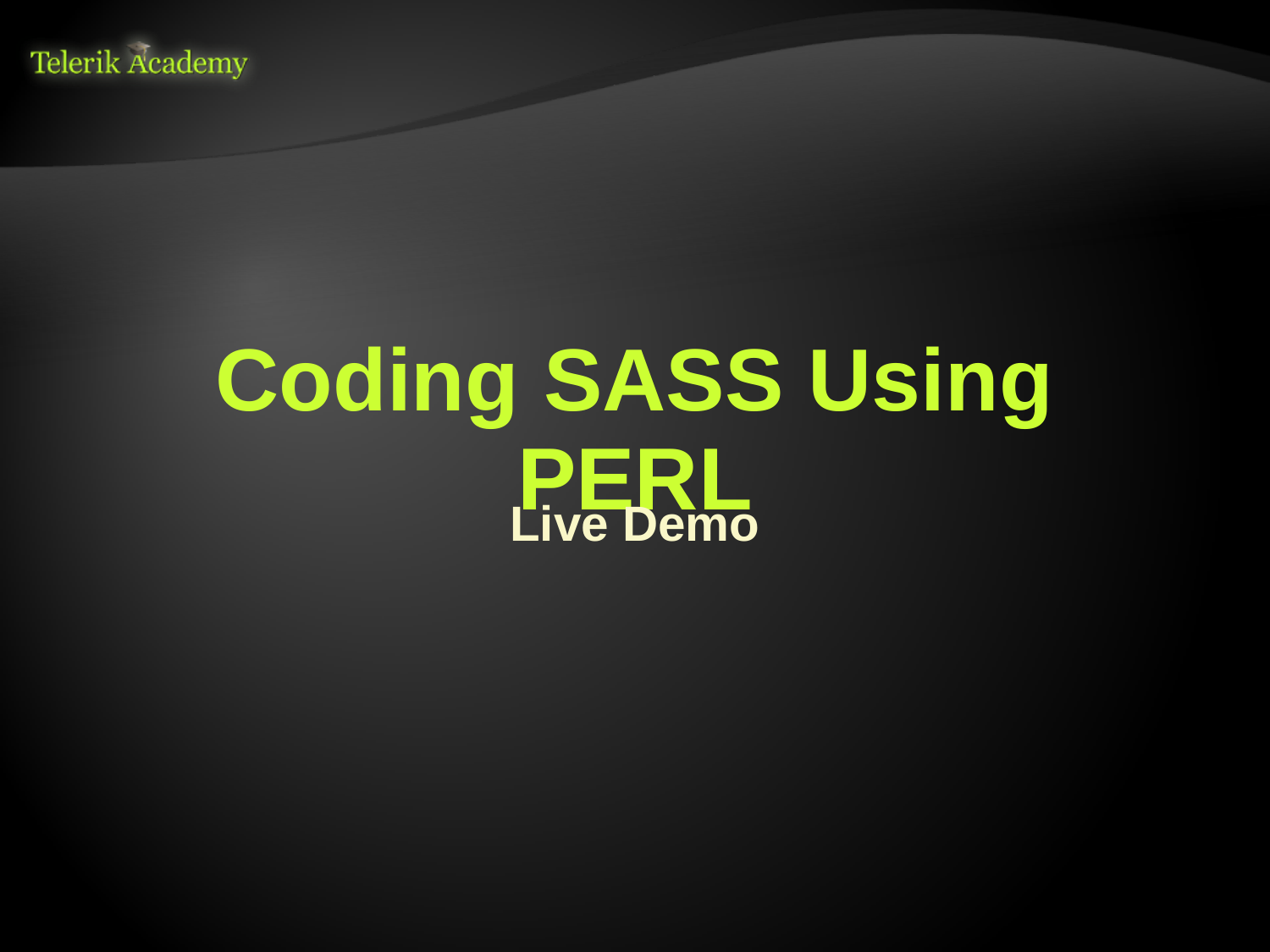

# Coding SASS Using PERL
Live Demo